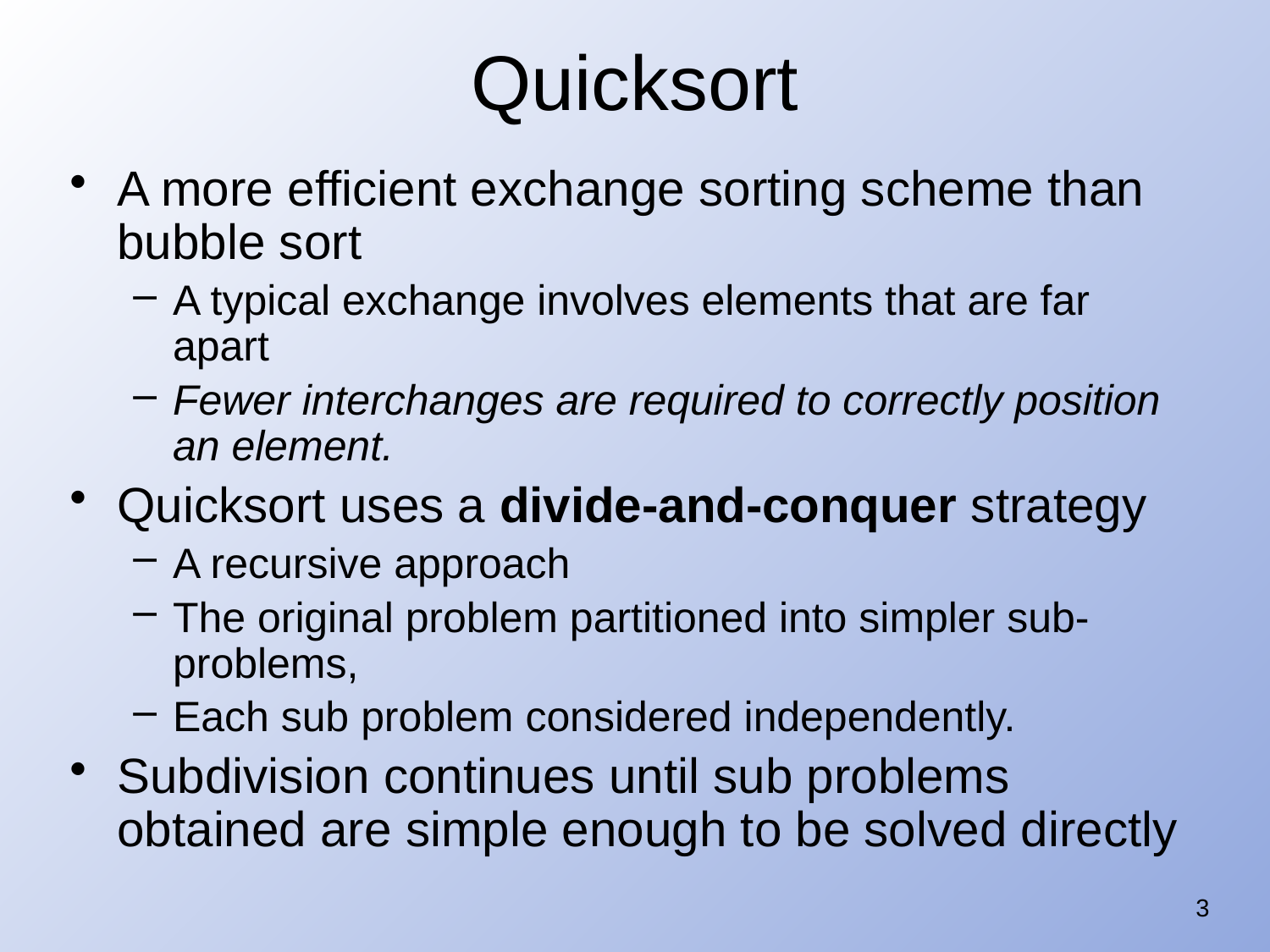

# Quicksort
A more efficient exchange sorting scheme than bubble sort
A typical exchange involves elements that are far apart
Fewer interchanges are required to correctly position an element.
Quicksort uses a divide-and-conquer strategy
A recursive approach
The original problem partitioned into simpler sub-problems,
Each sub problem considered independently.
Subdivision continues until sub problems obtained are simple enough to be solved directly
3